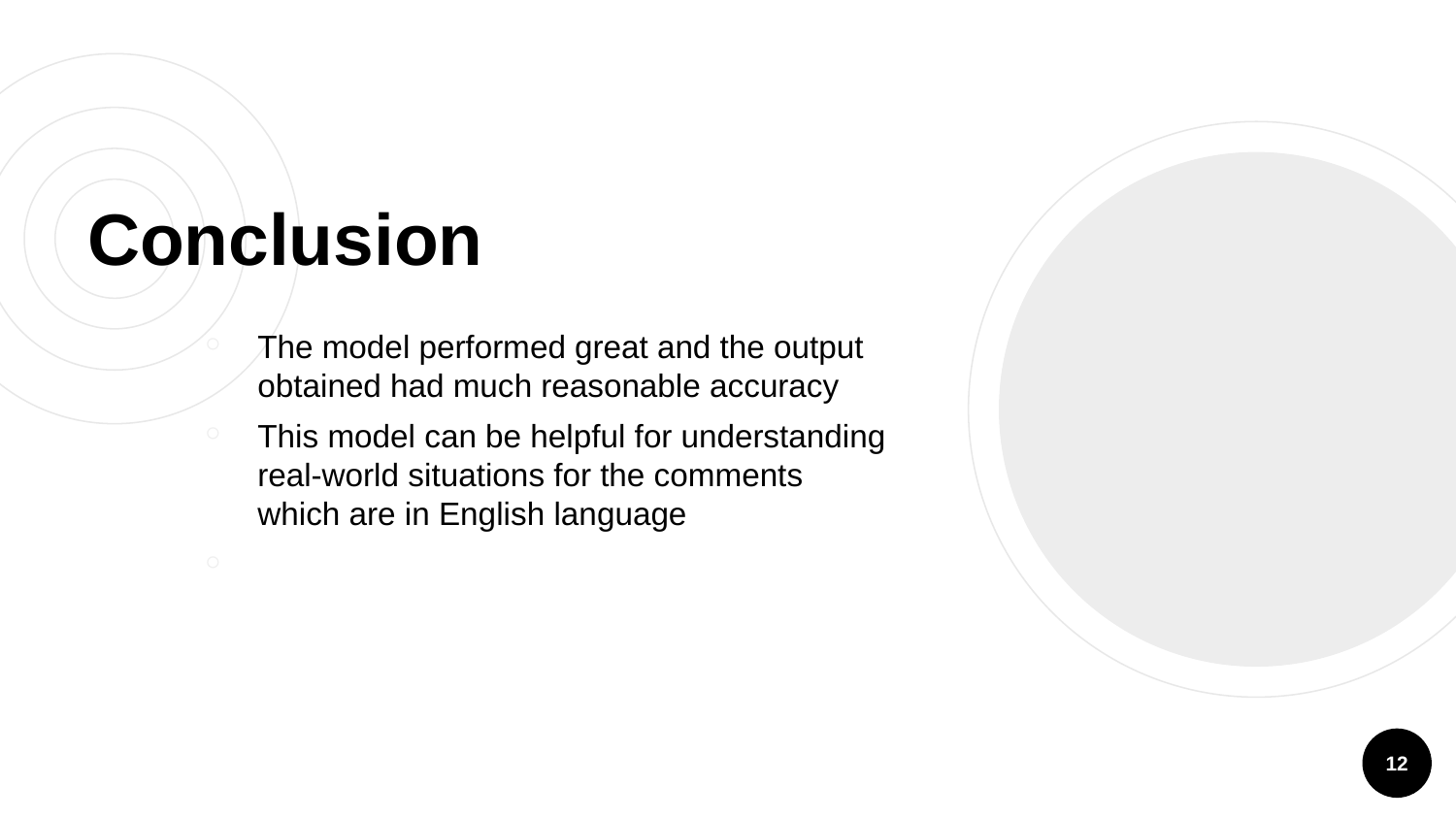

# Conclusion
The model performed great and the output obtained had much reasonable accuracy
This model can be helpful for understanding real-world situations for the comments which are in English language

12